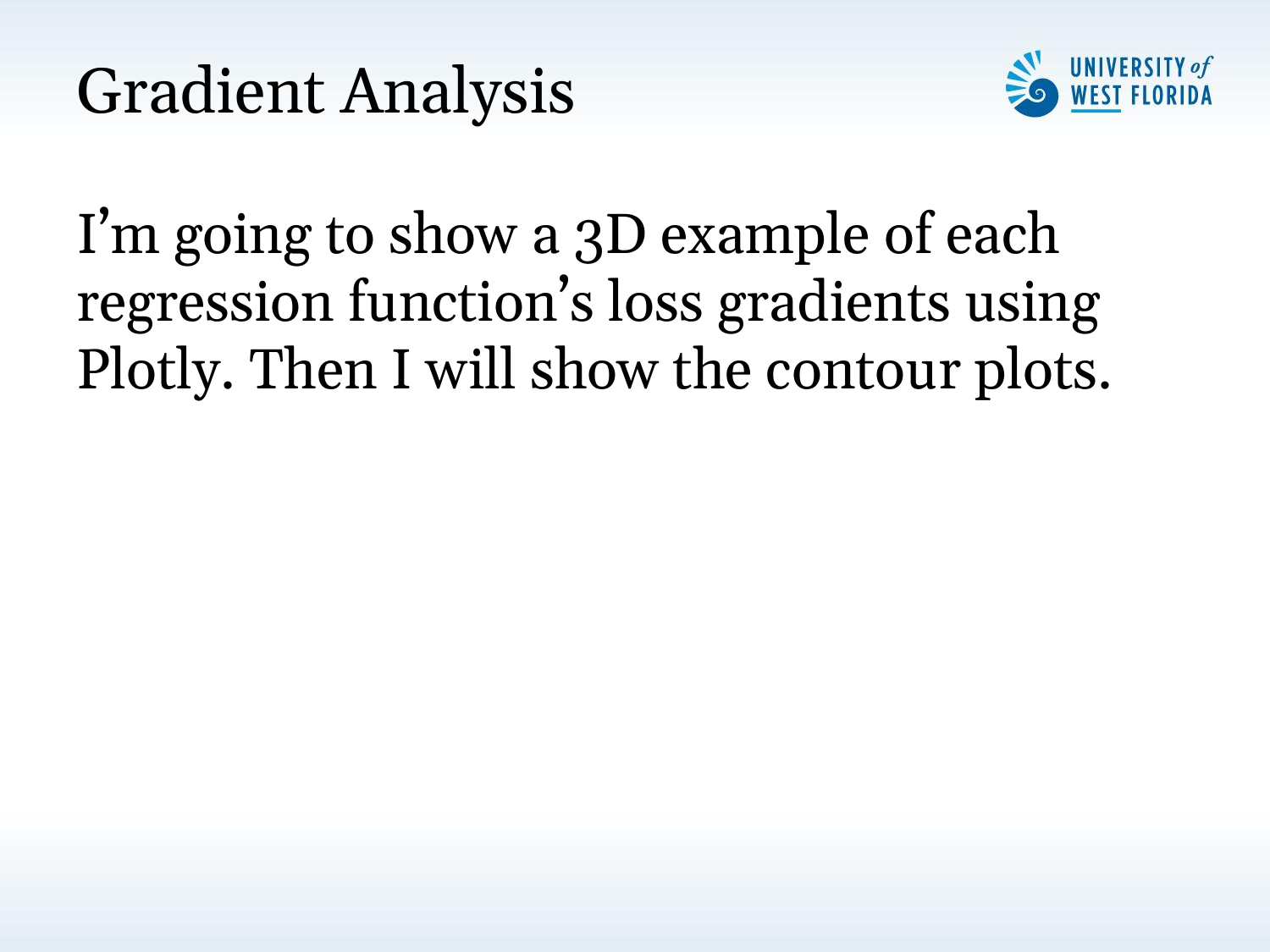

# Gradient Analysis
I’m going to show a 3D example of each regression function’s loss gradients using Plotly. Then I will show the contour plots.